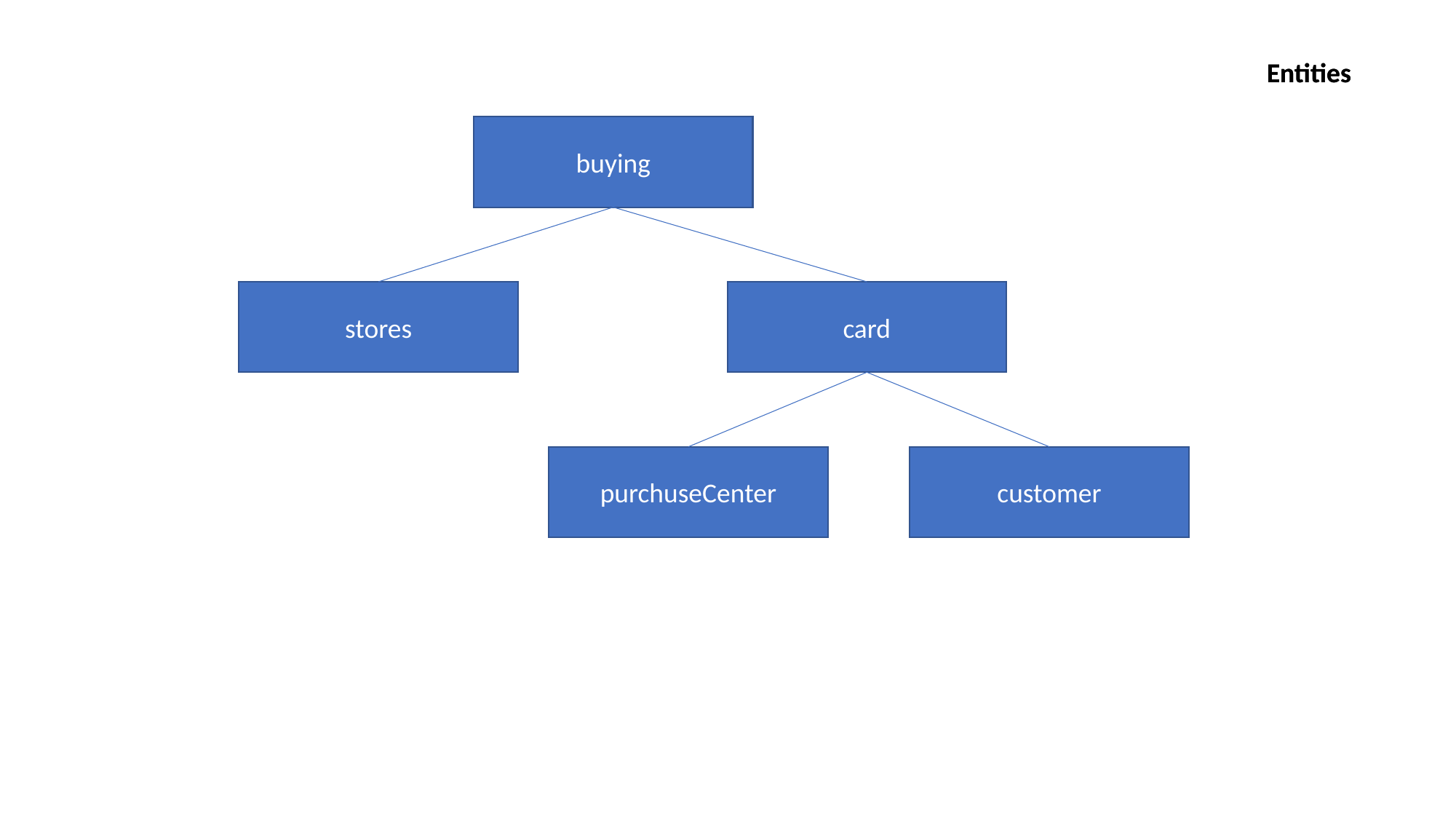

Entities
Entities
buying
stores
card
purchuseCenter
customer